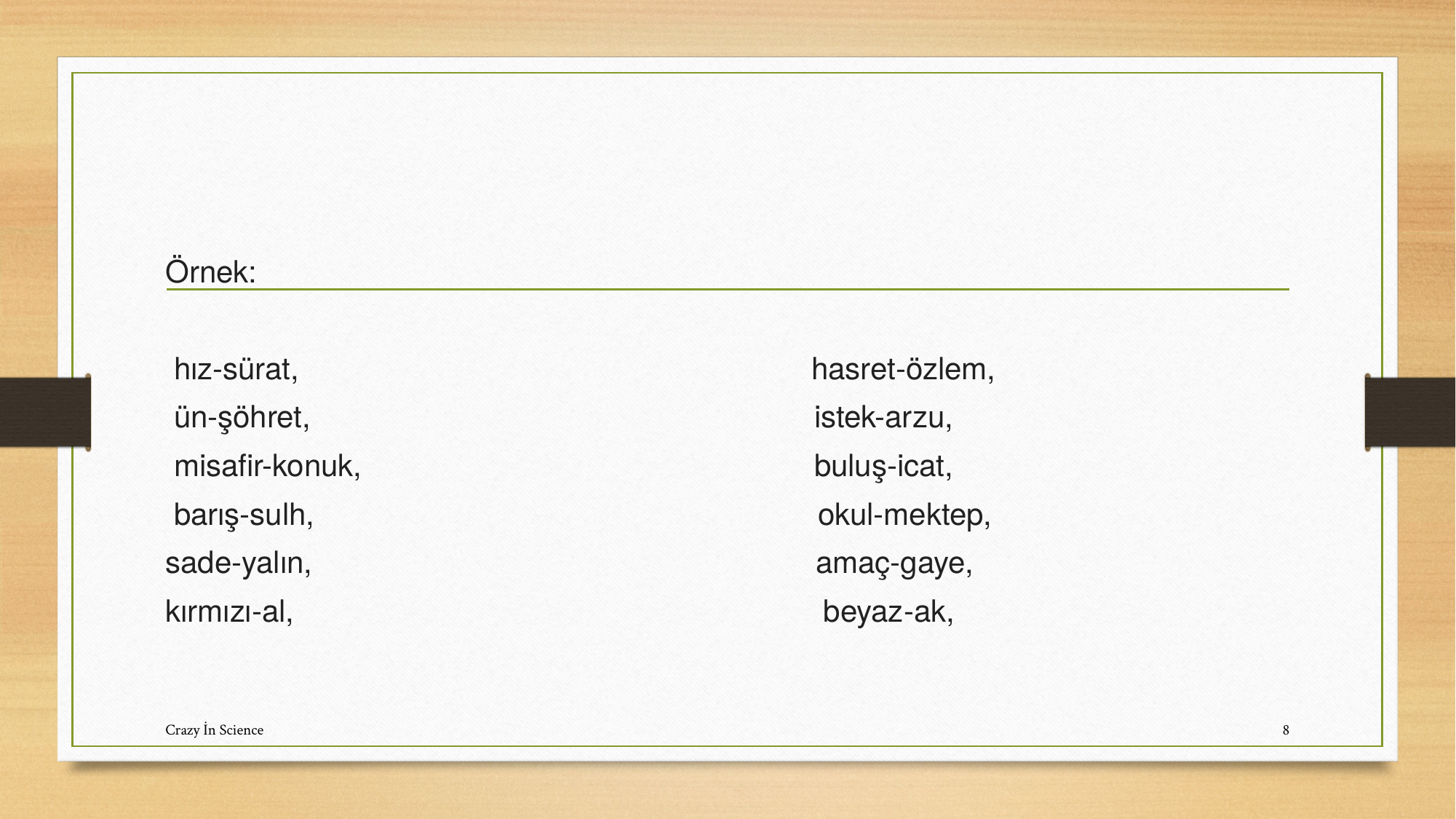

Örnek:

 hız-sürat,                                                            hasret-özlem,
 ün-şöhret,                                                           istek-arzu,
 misafir-konuk,                                                     buluş-icat,
 barış-sulh,                                                           okul-mektep,
sade-yalın,                                                           amaç-gaye,
kırmızı-al,                                                              beyaz-ak,

Crazy İn Science
8